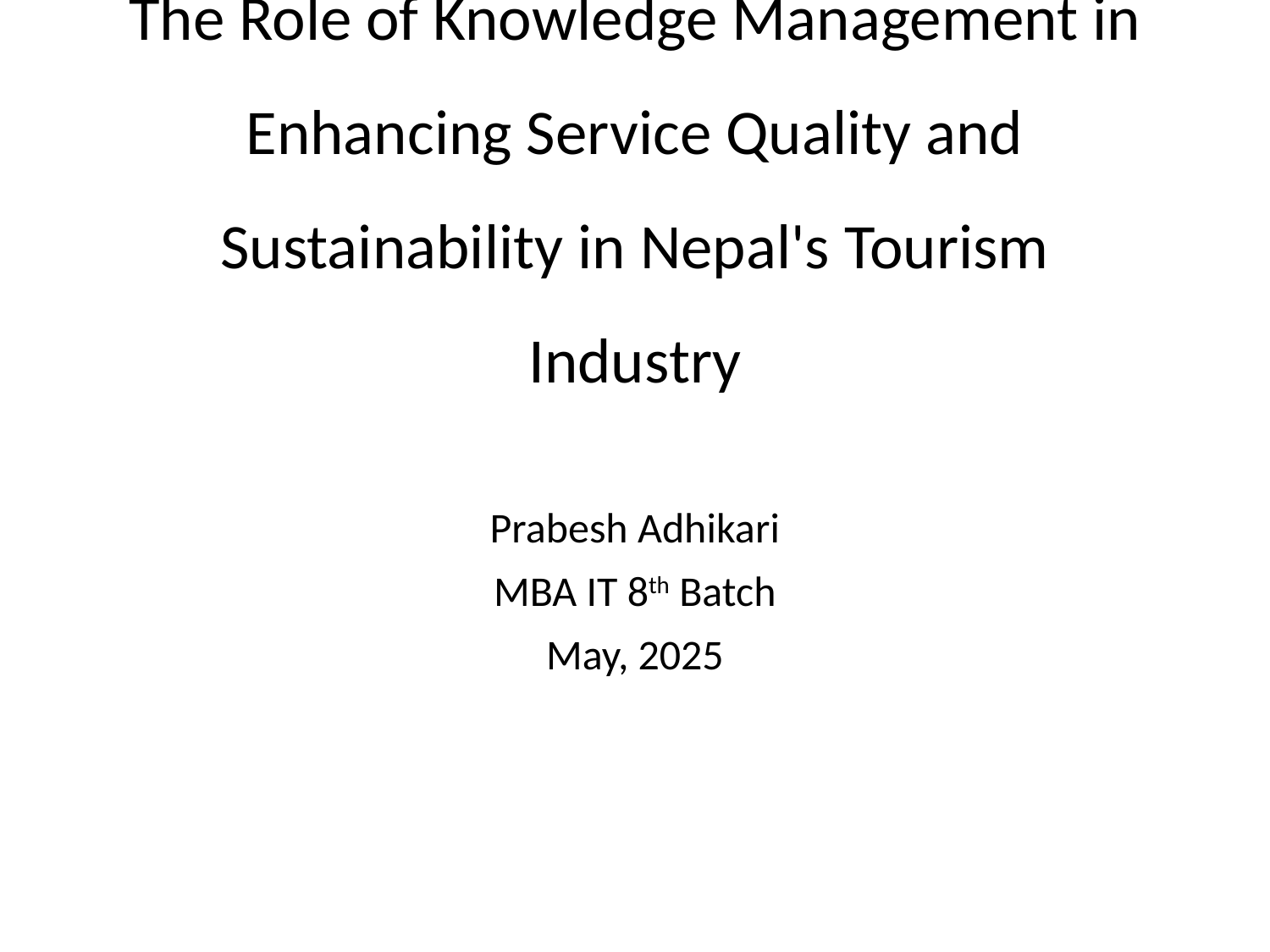

# The Role of Knowledge Management in Enhancing Service Quality and Sustainability in Nepal's Tourism Industry
Prabesh Adhikari
MBA IT 8th Batch
May, 2025